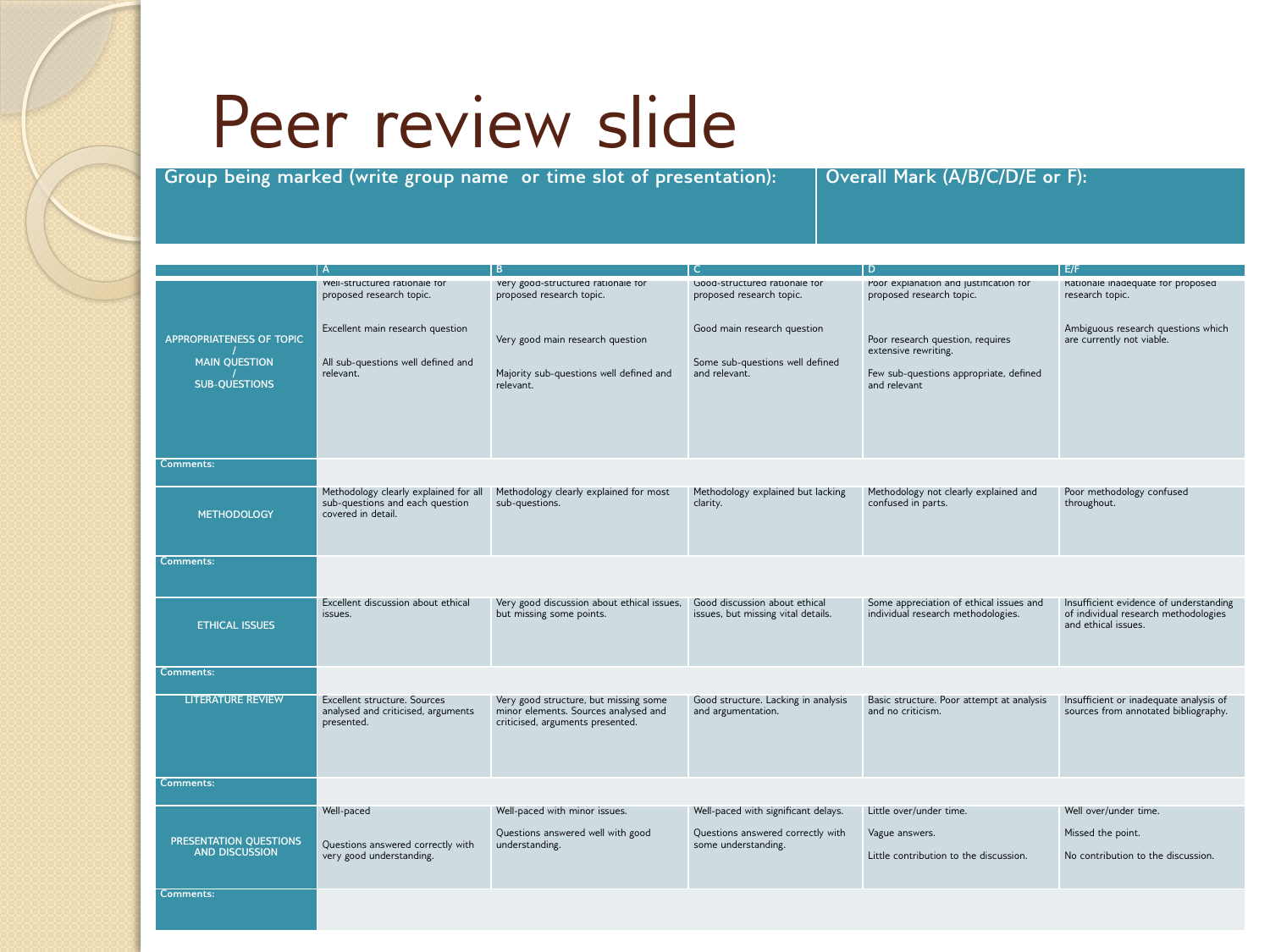

# Peer review slide
| Group being marked (write group name or time slot of presentation): | Overall Mark (A/B/C/D/E or F): |
| --- | --- |

|  | A | B | C | D | E/F |
| --- | --- | --- | --- | --- | --- |
| APPROPRIATENESS OF TOPIC / MAIN QUESTION / SUB-QUESTIONS | Well-structured rationale for proposed research topic.     Excellent main research question     All sub-questions well defined and relevant. | Very good-structured rationale for proposed research topic.       Very good main research question     Majority sub-questions well defined and relevant. | Good-structured rationale for proposed research topic.     Good main research question     Some sub-questions well defined and relevant. | Poor explanation and justification for proposed research topic.       Poor research question, requires extensive rewriting.   Few sub-questions appropriate, defined and relevant | Rationale inadequate for proposed research topic.     Ambiguous research questions which are currently not viable. |
| Comments: |  |  |  |  |  |
| METHODOLOGY | Methodology clearly explained for all sub-questions and each question covered in detail. | Methodology clearly explained for most sub-questions. | Methodology explained but lacking clarity. | Methodology not clearly explained and confused in parts. | Poor methodology confused throughout. |
| Comments: |  |  |  |  |  |
| ETHICAL ISSUES | Excellent discussion about ethical issues. | Very good discussion about ethical issues, but missing some points. | Good discussion about ethical issues, but missing vital details. | Some appreciation of ethical issues and individual research methodologies. | Insufficient evidence of understanding of individual research methodologies and ethical issues. |
| Comments: |  |  |  |  |  |
| LITERATURE REVIEW | Excellent structure. Sources analysed and criticised, arguments presented. | Very good structure, but missing some minor elements. Sources analysed and criticised, arguments presented. | Good structure. Lacking in analysis and argumentation. | Basic structure. Poor attempt at analysis and no criticism. | Insufficient or inadequate analysis of sources from annotated bibliography. |
| Comments: |  |  |  |  |  |
| PRESENTATION QUESTIONS AND DISCUSSION | Well-paced     Questions answered correctly with very good understanding. | Well-paced with minor issues.   Questions answered well with good understanding. | Well-paced with significant delays.   Questions answered correctly with some understanding. | Little over/under time.   Vague answers.   Little contribution to the discussion. | Well over/under time.   Missed the point.   No contribution to the discussion. |
| Comments: |  |  |  |  |  |